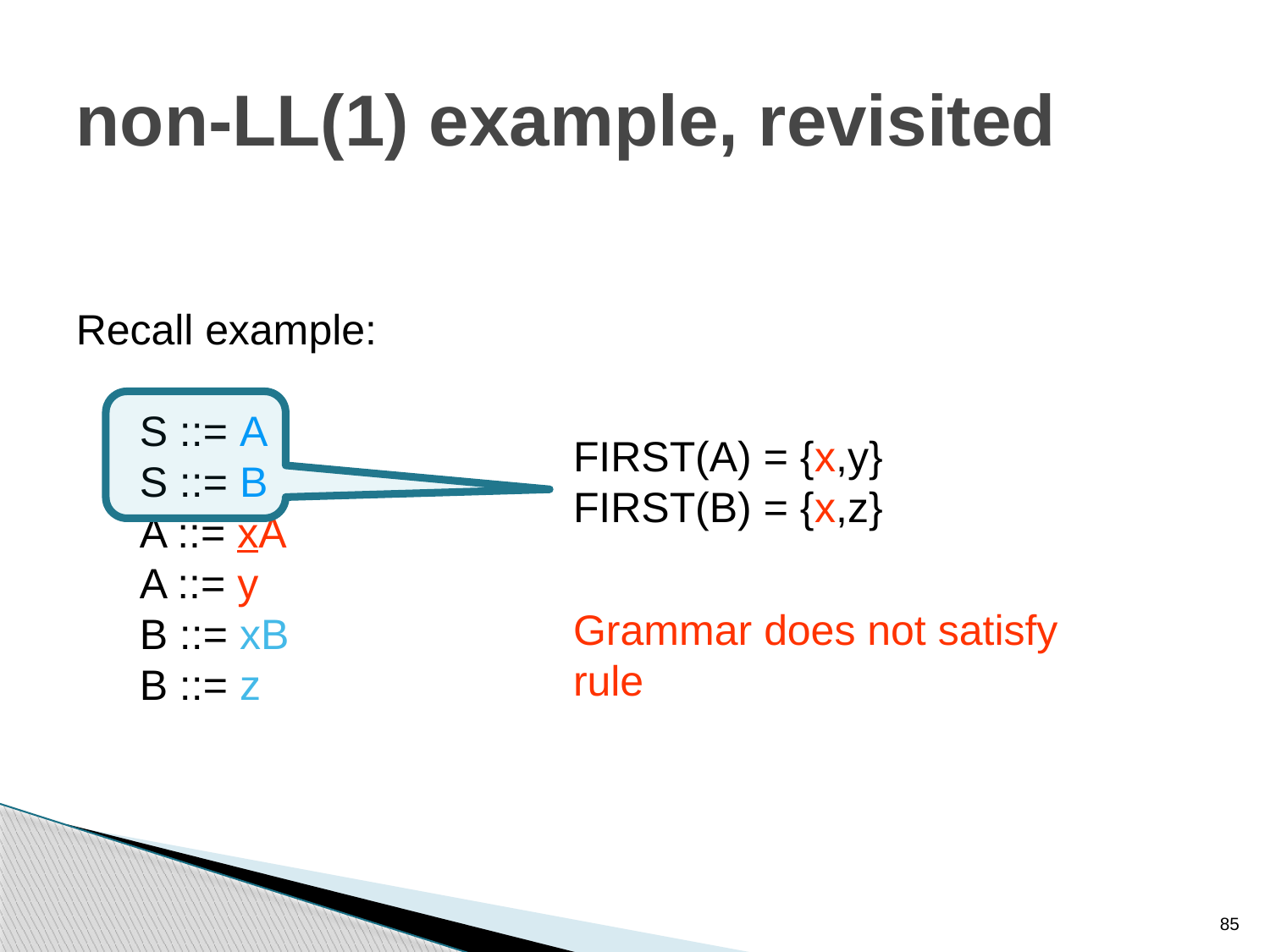

# non-LL(1) example, revisited
Recall example:

S ::= A
S ::= B
A ::= xA
A ::= y
B ::= xB
B ::= z

FIRST(A) = {x,y}
FIRST(B) = {x,z}

Grammar does not satisfy rule
85